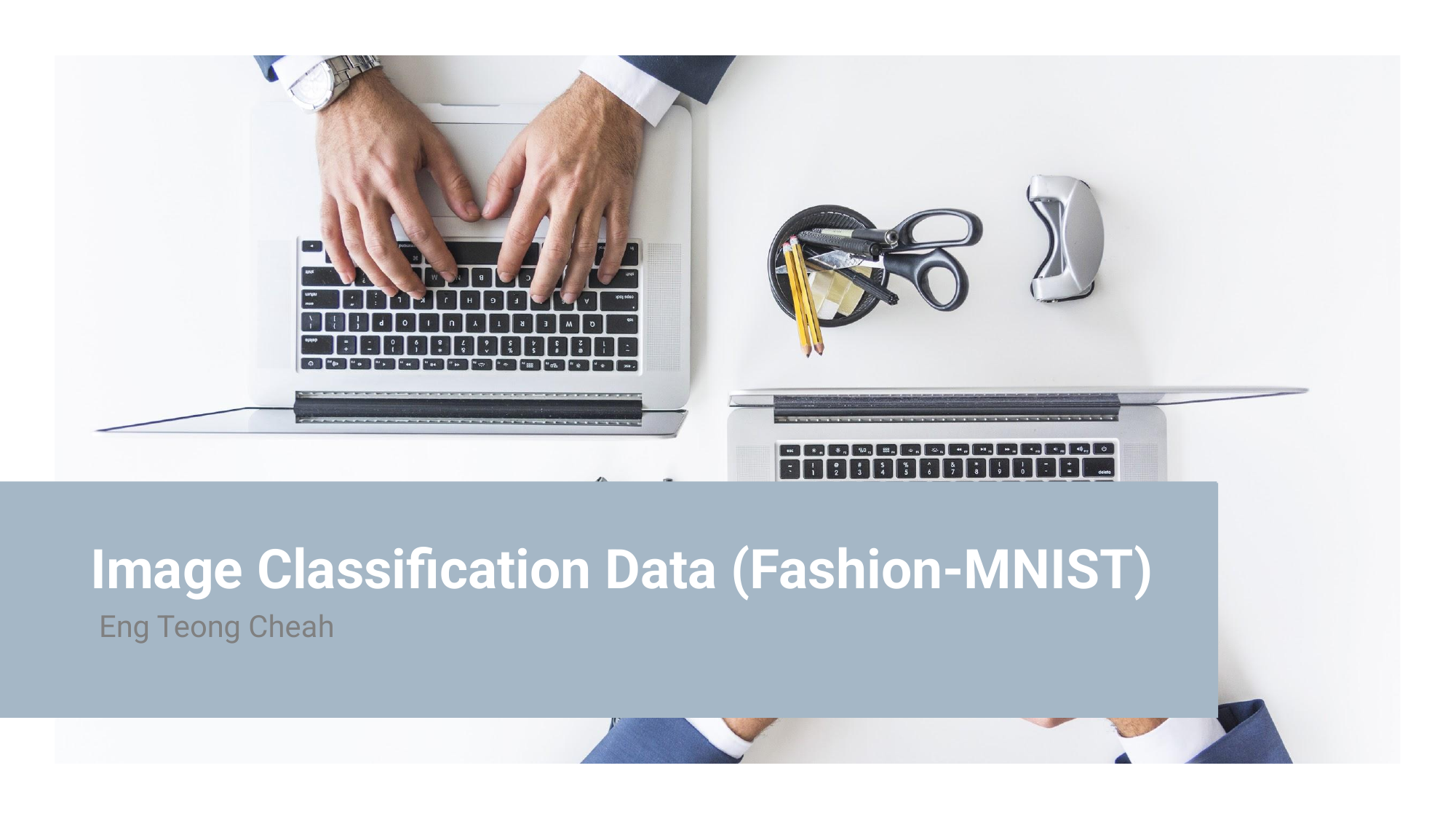

# Image Classification Data (Fashion-MNIST)

Eng Teong Cheah